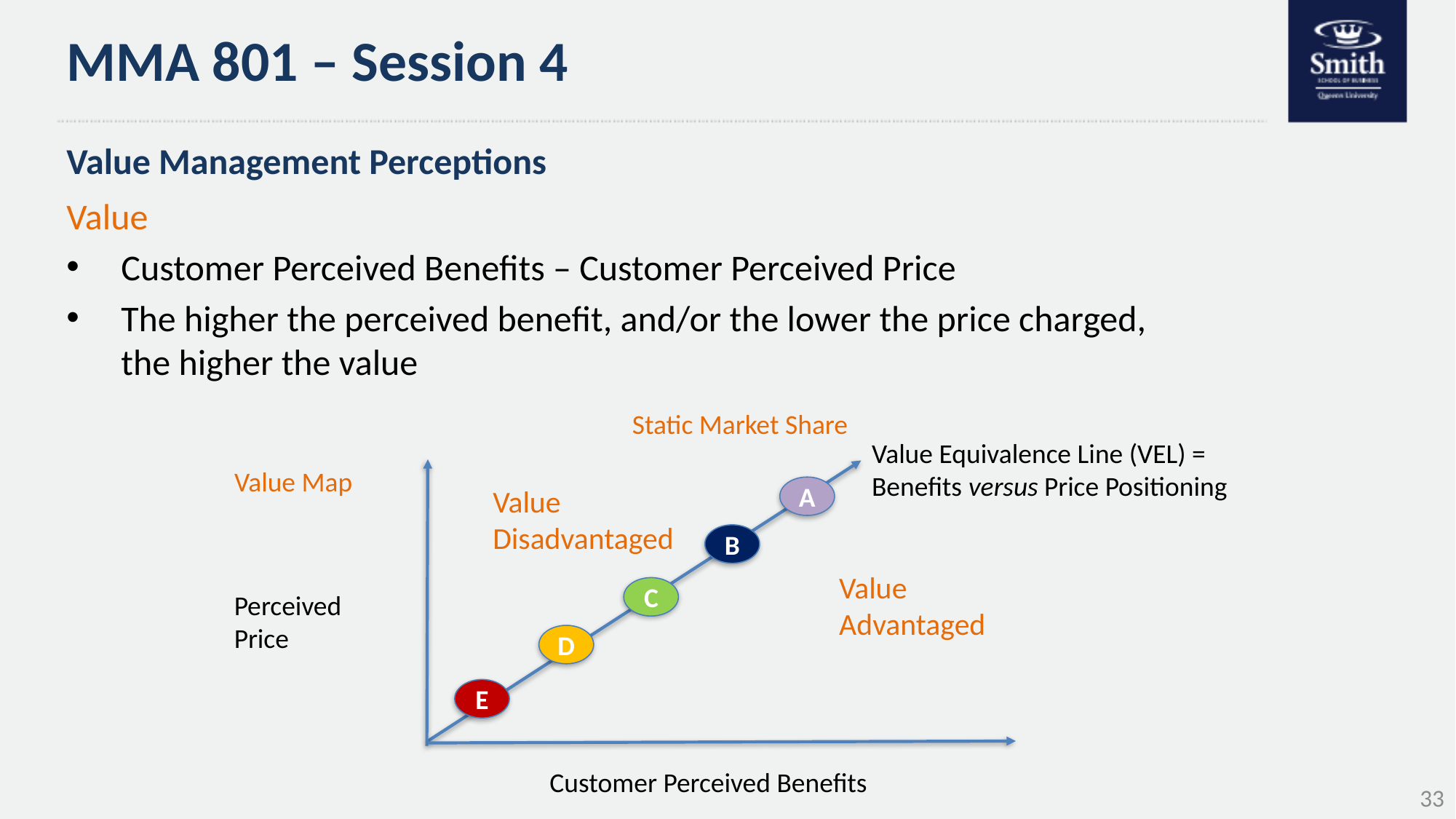

# MMA 801 – Session 4
Value Management Perceptions
Value
Customer Perceived Benefits – Customer Perceived Price
The higher the perceived benefit, and/or the lower the price charged,
the higher the value
Static Market Share
Value Equivalence Line (VEL) = Benefits versus Price Positioning
Value Map
A
Value Disadvantaged
B
Value Advantaged
C
Perceived Price
D
E
Customer Perceived Benefits
33